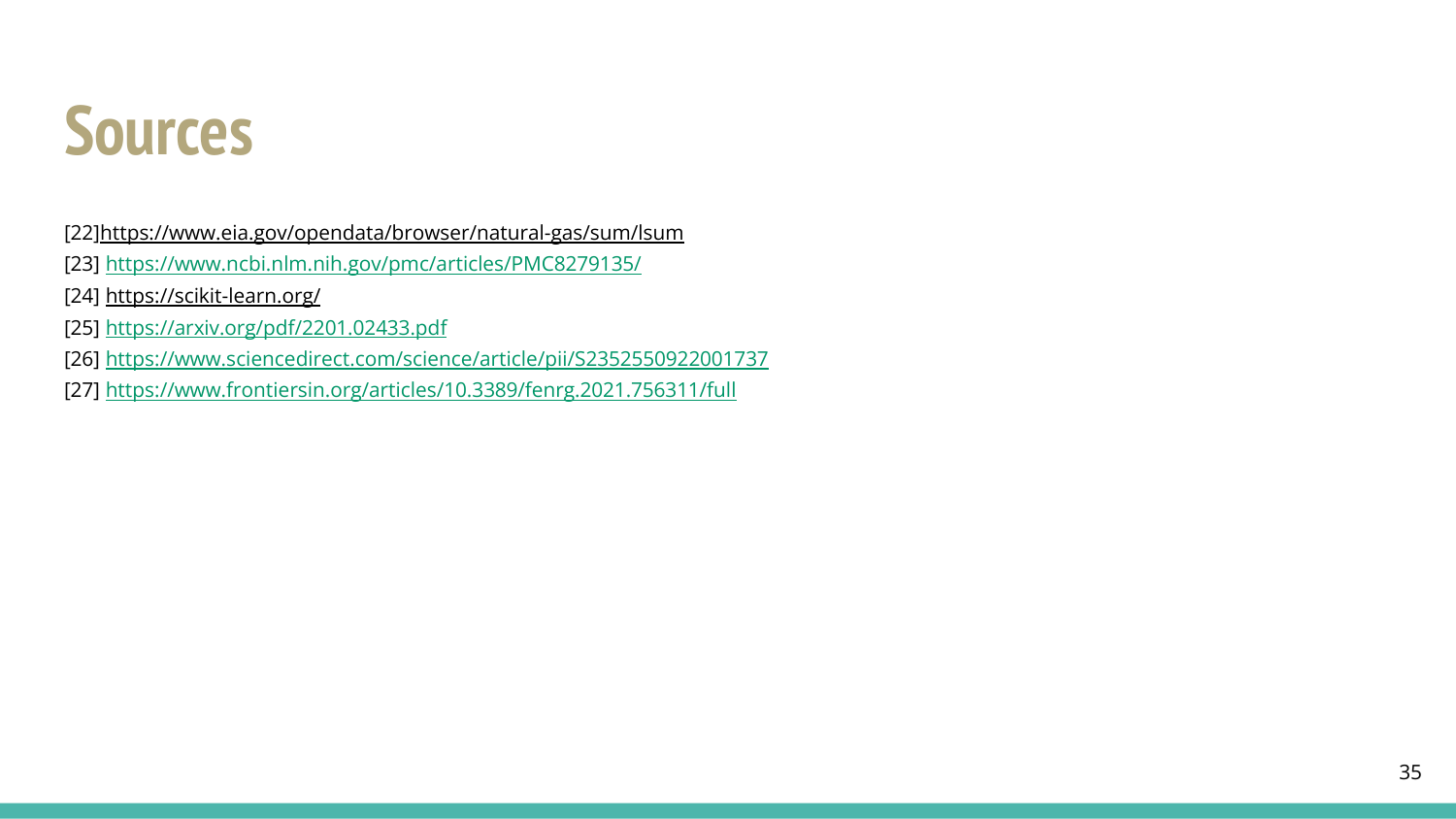

# Sources
[22]https://www.eia.gov/opendata/browser/natural-gas/sum/lsum
[23] https://www.ncbi.nlm.nih.gov/pmc/articles/PMC8279135/
[24] https://scikit-learn.org/
[25] https://arxiv.org/pdf/2201.02433.pdf
[26] https://www.sciencedirect.com/science/article/pii/S2352550922001737
[27] https://www.frontiersin.org/articles/10.3389/fenrg.2021.756311/full
35